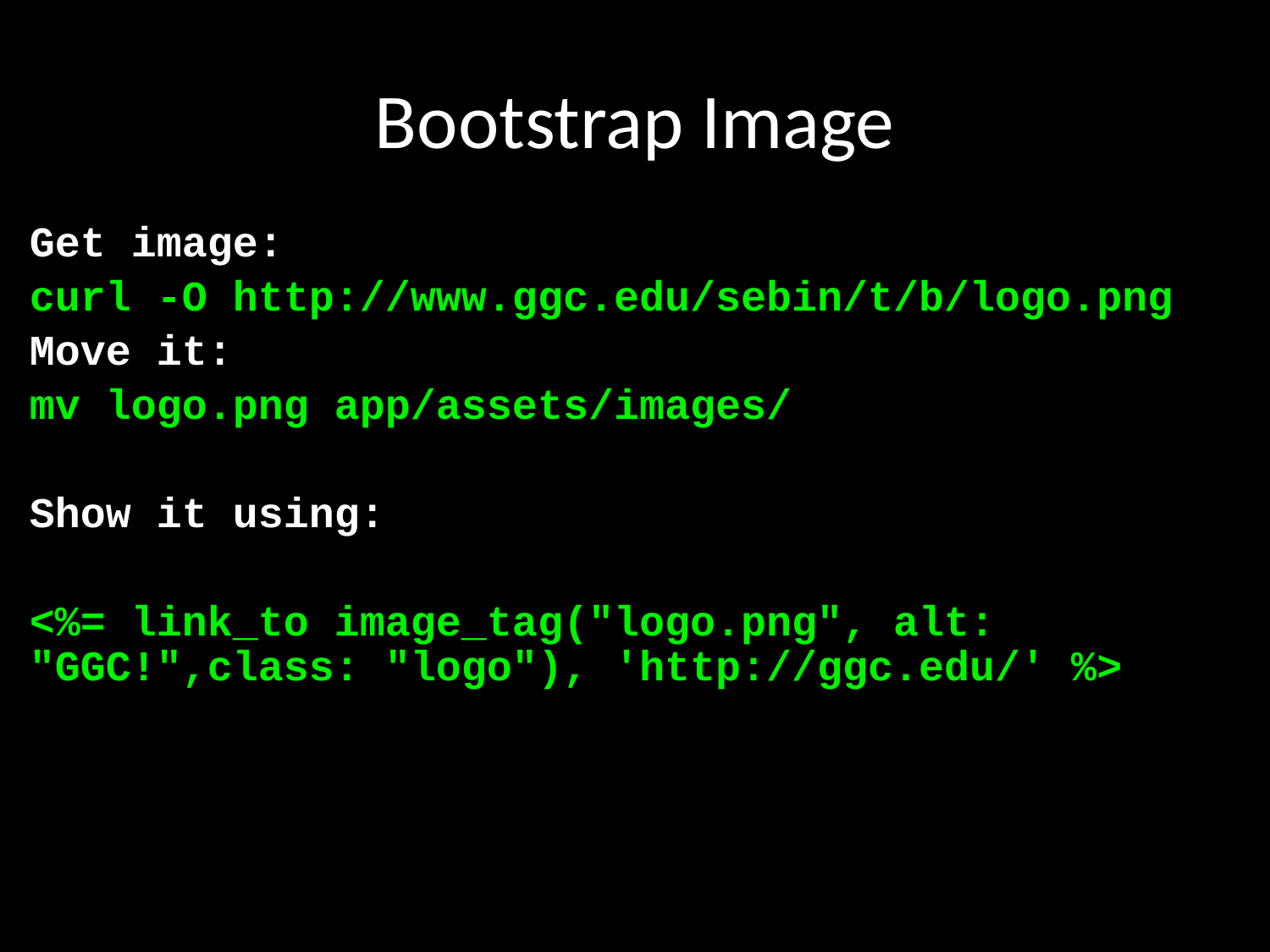

# Bootstrap Image
Get image:
curl -O http://www.ggc.edu/sebin/t/b/logo.png
Move it:
mv logo.png app/assets/images/

Show it using:

<%= link_to image_tag("logo.png", alt: "GGC!",class: "logo"), 'http://ggc.edu/' %>